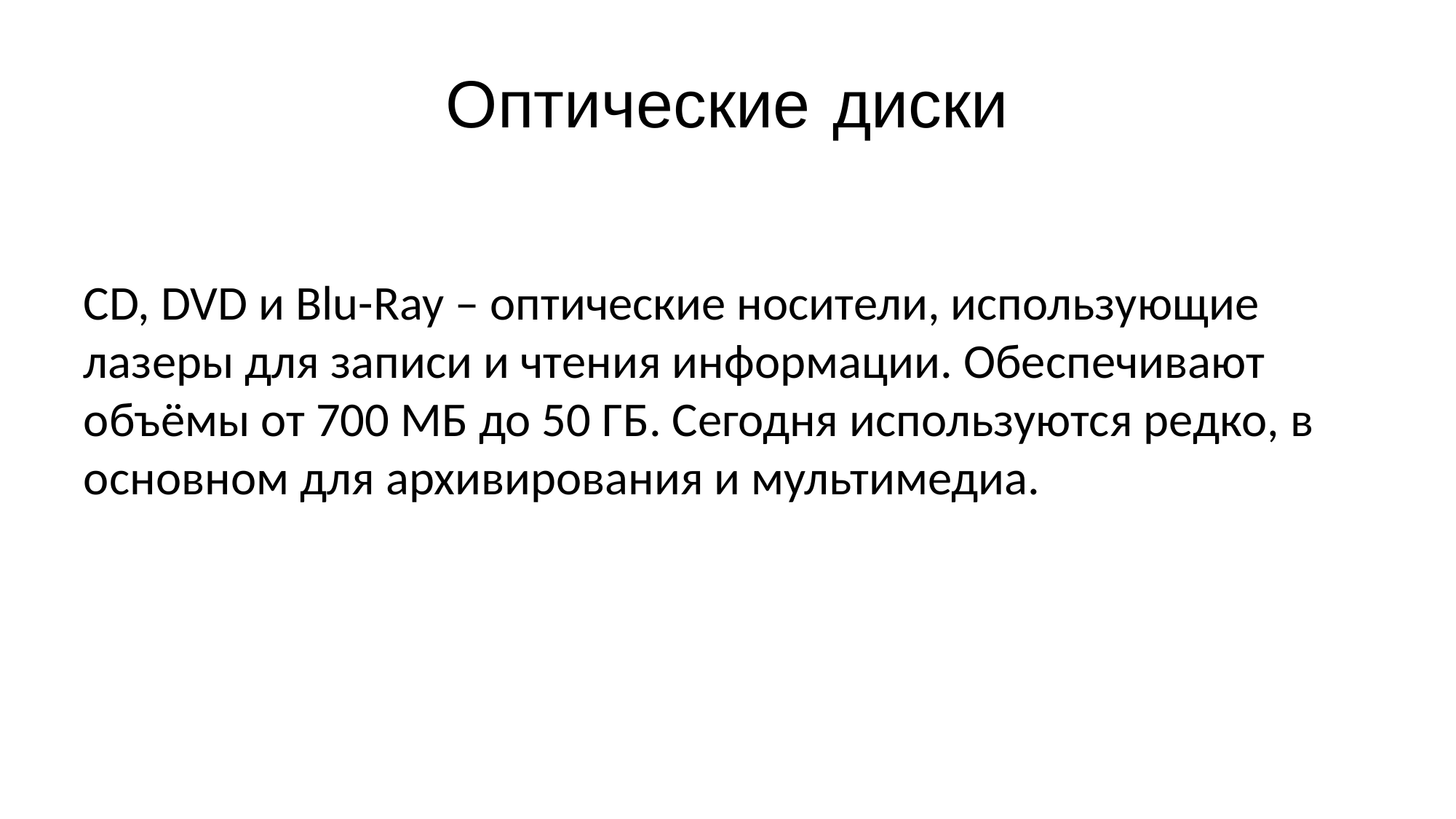

# Оптические диски
CD, DVD и Blu-Ray – оптические носители, использующие лазеры для записи и чтения информации. Обеспечивают объёмы от 700 МБ до 50 ГБ. Сегодня используются редко, в основном для архивирования и мультимедиа.